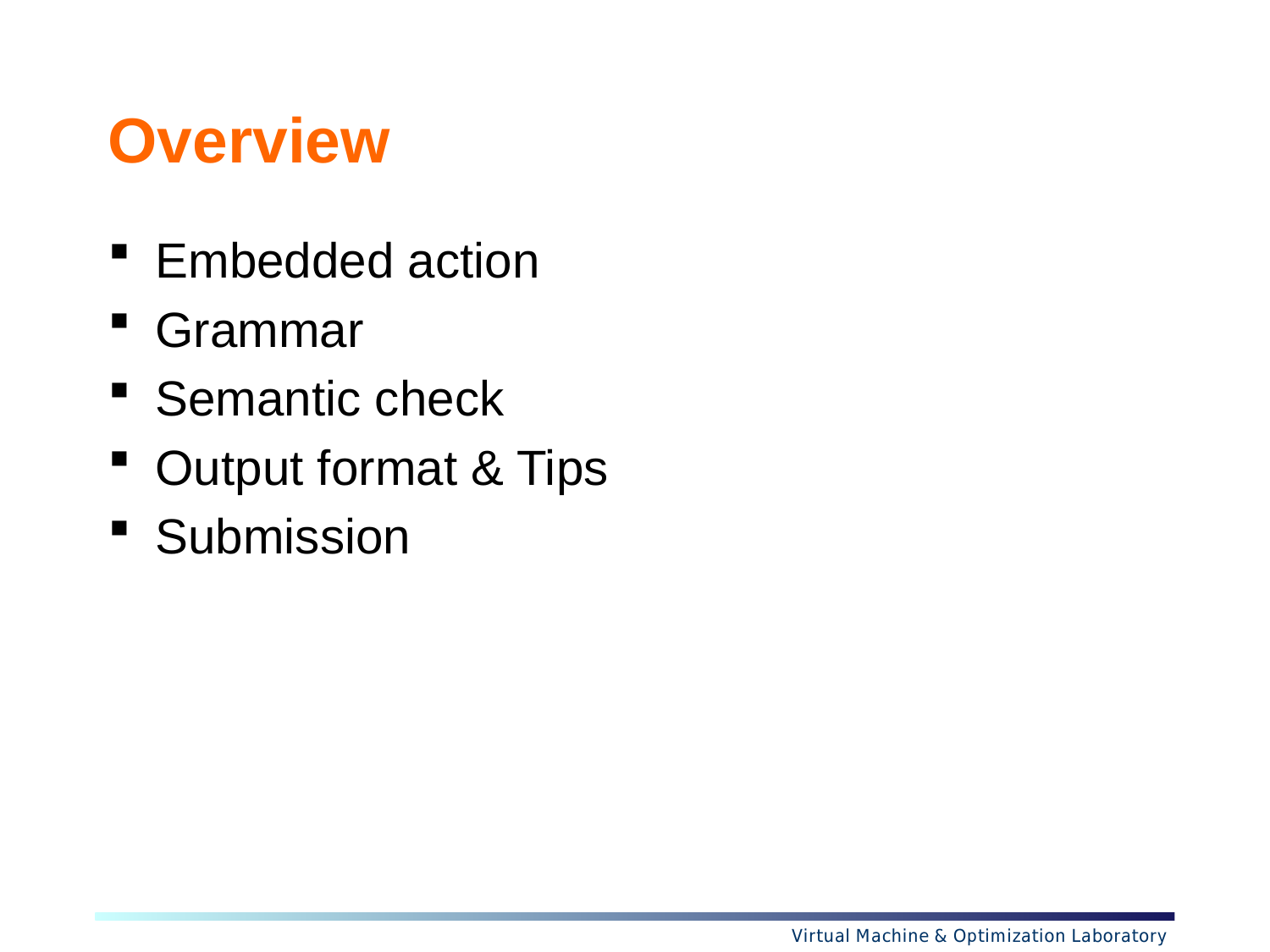

# Overview
Embedded action
Grammar
Semantic check
Output format & Tips
Submission